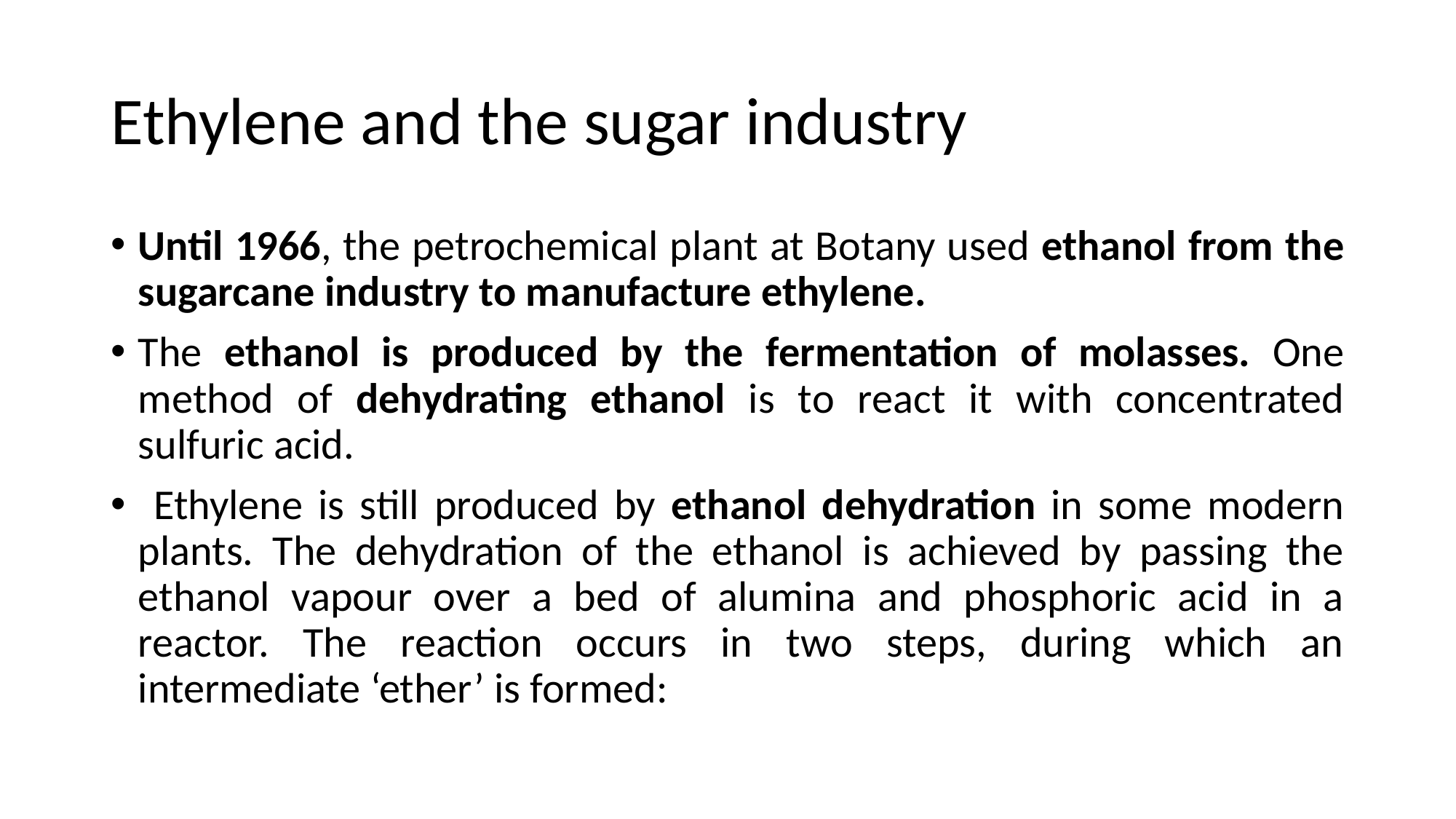

# Ethylene and the sugar industry
Until 1966, the petrochemical plant at Botany used ethanol from the sugarcane industry to manufacture ethylene.
The ethanol is produced by the fermentation of molasses. One method of dehydrating ethanol is to react it with concentrated sulfuric acid.
 Ethylene is still produced by ethanol dehydration in some modern plants. The dehydration of the ethanol is achieved by passing the ethanol vapour over a bed of alumina and phosphoric acid in a reactor. The reaction occurs in two steps, during which an intermediate ‘ether’ is formed: